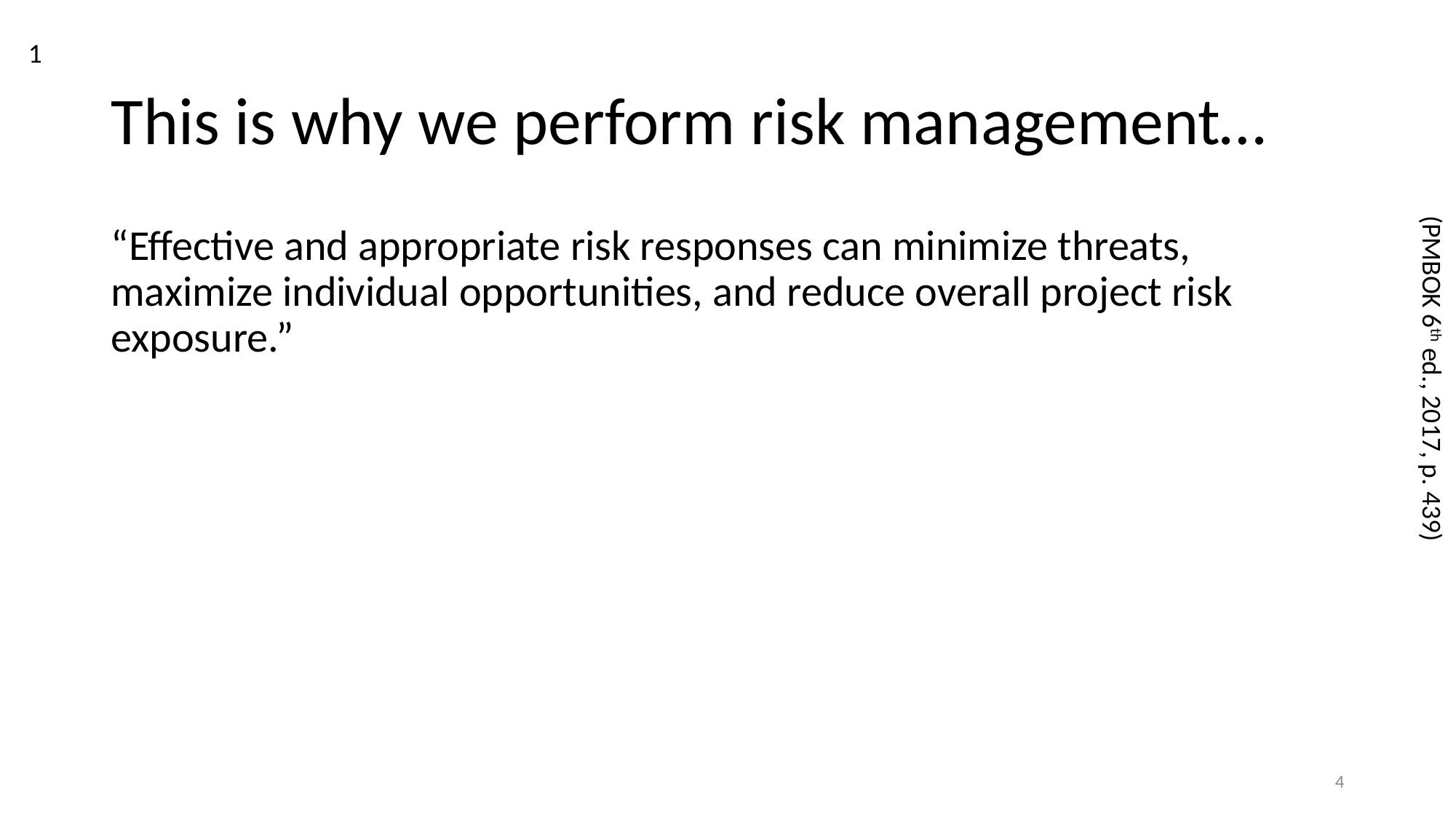

1
# This is why we perform risk management…
“Effective and appropriate risk responses can minimize threats, maximize individual opportunities, and reduce overall project risk exposure.”
(PMBOK 6th ed., 2017, p. 439)
4